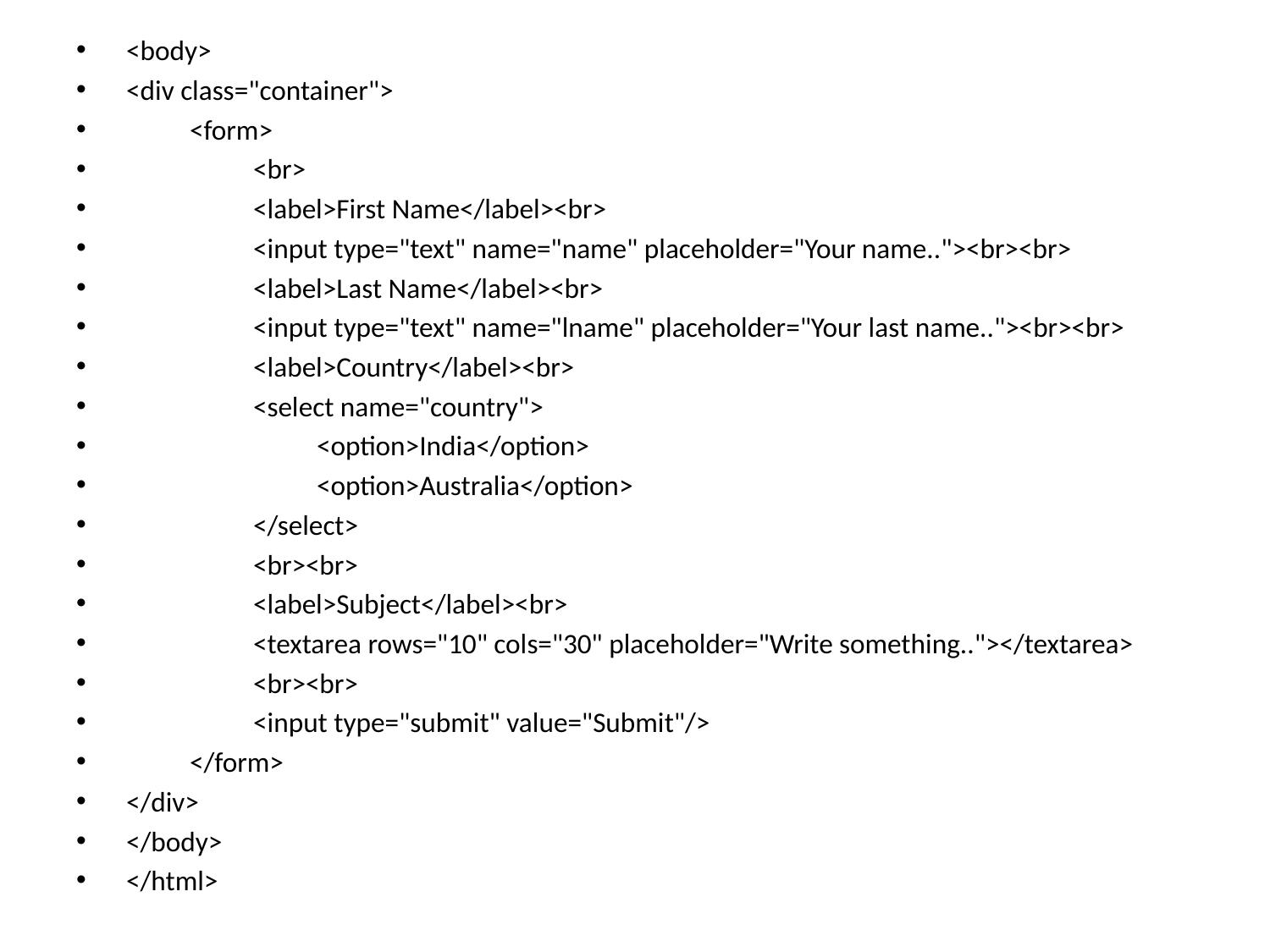

<body>
<div class="container">
	<form>
		<br>
		<label>First Name</label><br>
		<input type="text" name="name" placeholder="Your name.."><br><br>
		<label>Last Name</label><br>
		<input type="text" name="lname" placeholder="Your last name.."><br><br>
		<label>Country</label><br>
		<select name="country">
			<option>India</option>
			<option>Australia</option>
		</select>
		<br><br>
		<label>Subject</label><br>
		<textarea rows="10" cols="30" placeholder="Write something.."></textarea>
		<br><br>
		<input type="submit" value="Submit"/>
	</form>
</div>
</body>
</html>